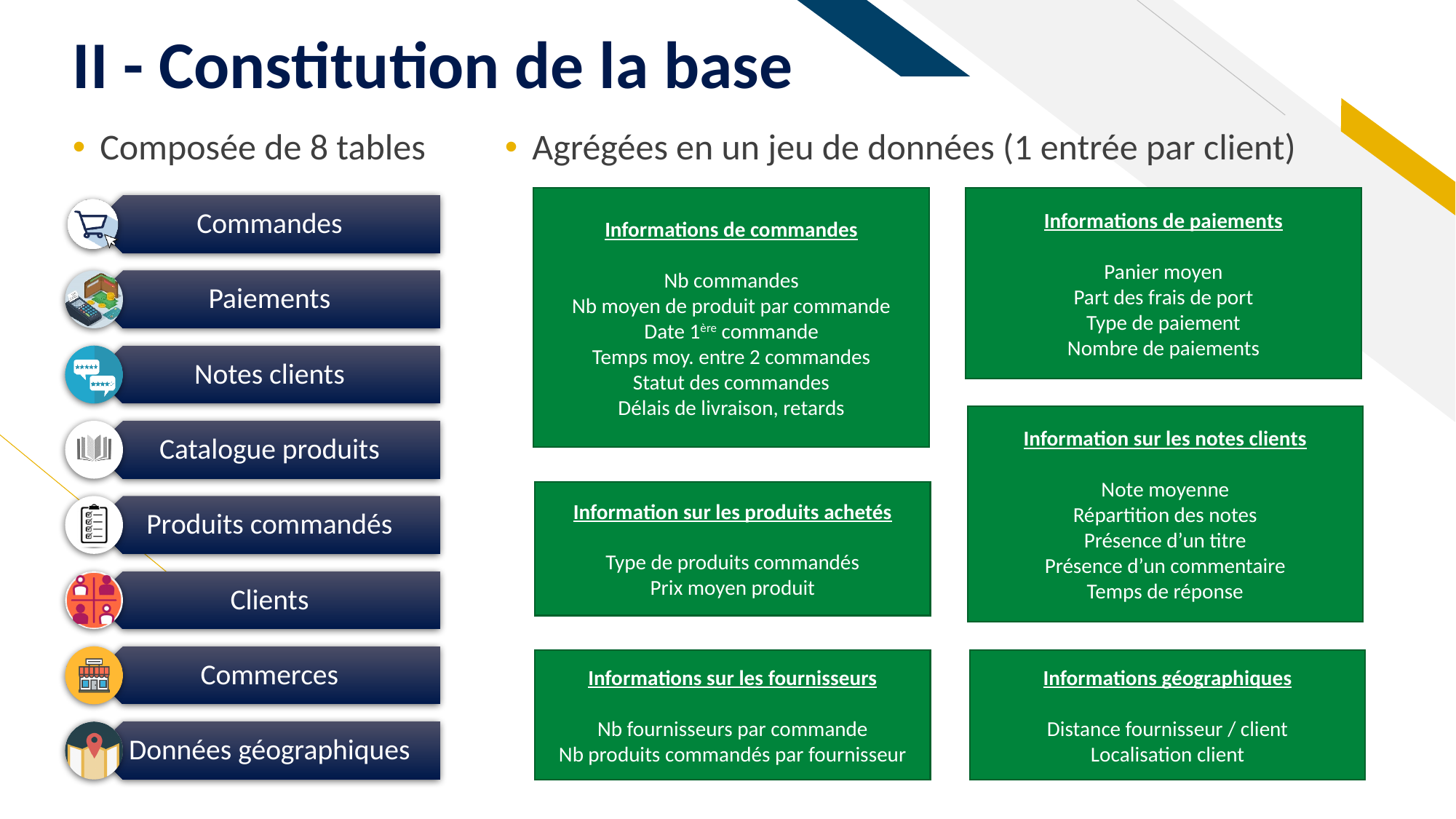

# II - Constitution de la base
Composée de 8 tables
Agrégées en un jeu de données (1 entrée par client)
Informations de commandes

Nb commandes
Nb moyen de produit par commande
Date 1ère commande
Temps moy. entre 2 commandes
Statut des commandes
Délais de livraison, retards
Informations de paiements

Panier moyen
Part des frais de port
Type de paiement
Nombre de paiements
Commandes
Paiements
Notes clients
Catalogue produits
Produits commandés
Clients
Commerces
Données géographiques
Information sur les notes clients

Note moyenne
Répartition des notes
Présence d’un titre
Présence d’un commentaire
Temps de réponse
Information sur les produits achetés

Type de produits commandés
Prix moyen produit
Informations sur les fournisseurs

Nb fournisseurs par commande
Nb produits commandés par fournisseur
Informations géographiques

Distance fournisseur / client
Localisation client